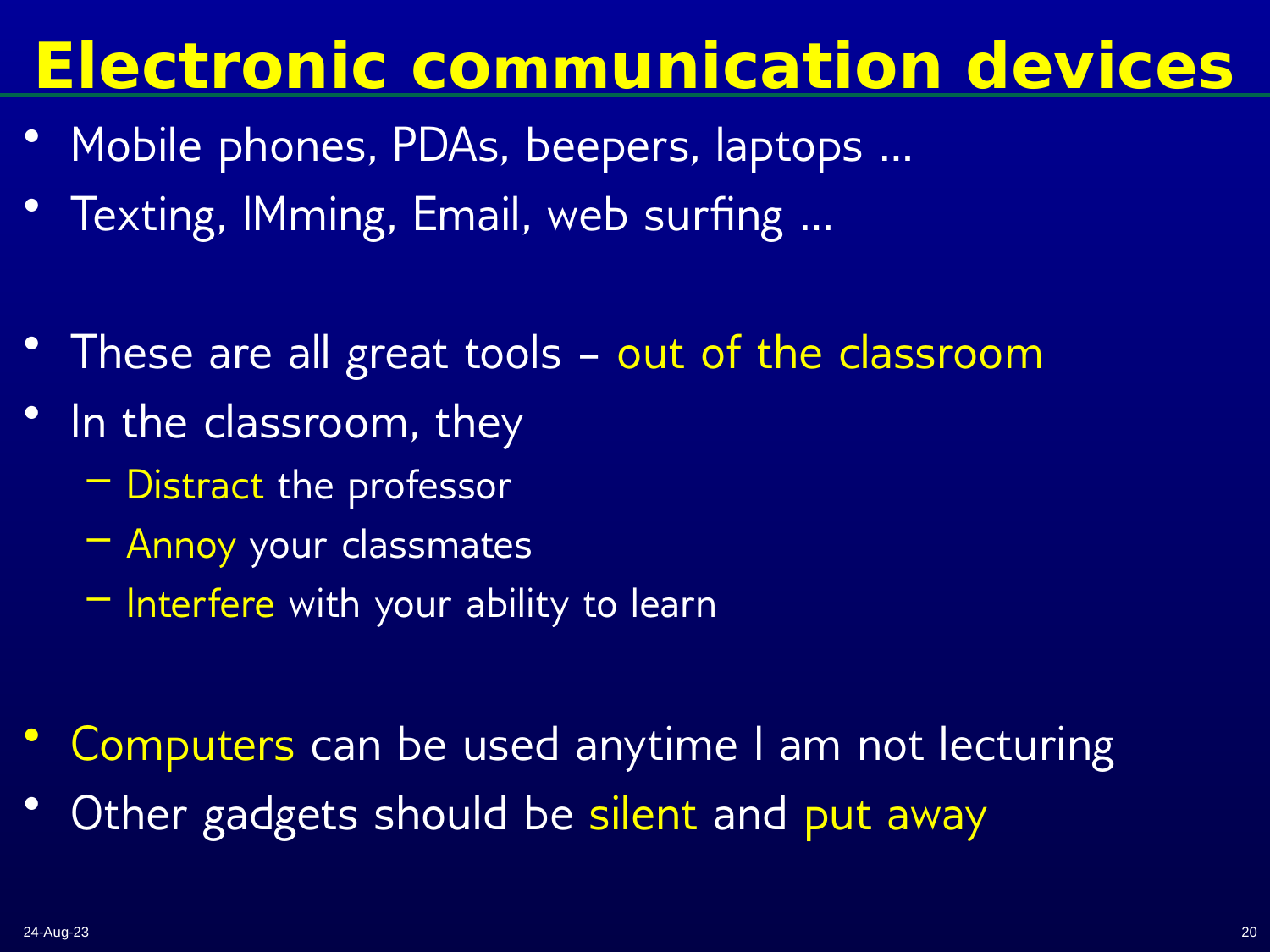

# Electronic communication devices
Mobile phones, PDAs, beepers, laptops …
Texting, IMming, Email, web surfing …

These are all great tools – out of the classroom
In the classroom, they
Distract the professor
Annoy your classmates
Interfere with your ability to learn

Computers can be used anytime I am not lecturing
Other gadgets should be silent and put away
24-Aug-23
20